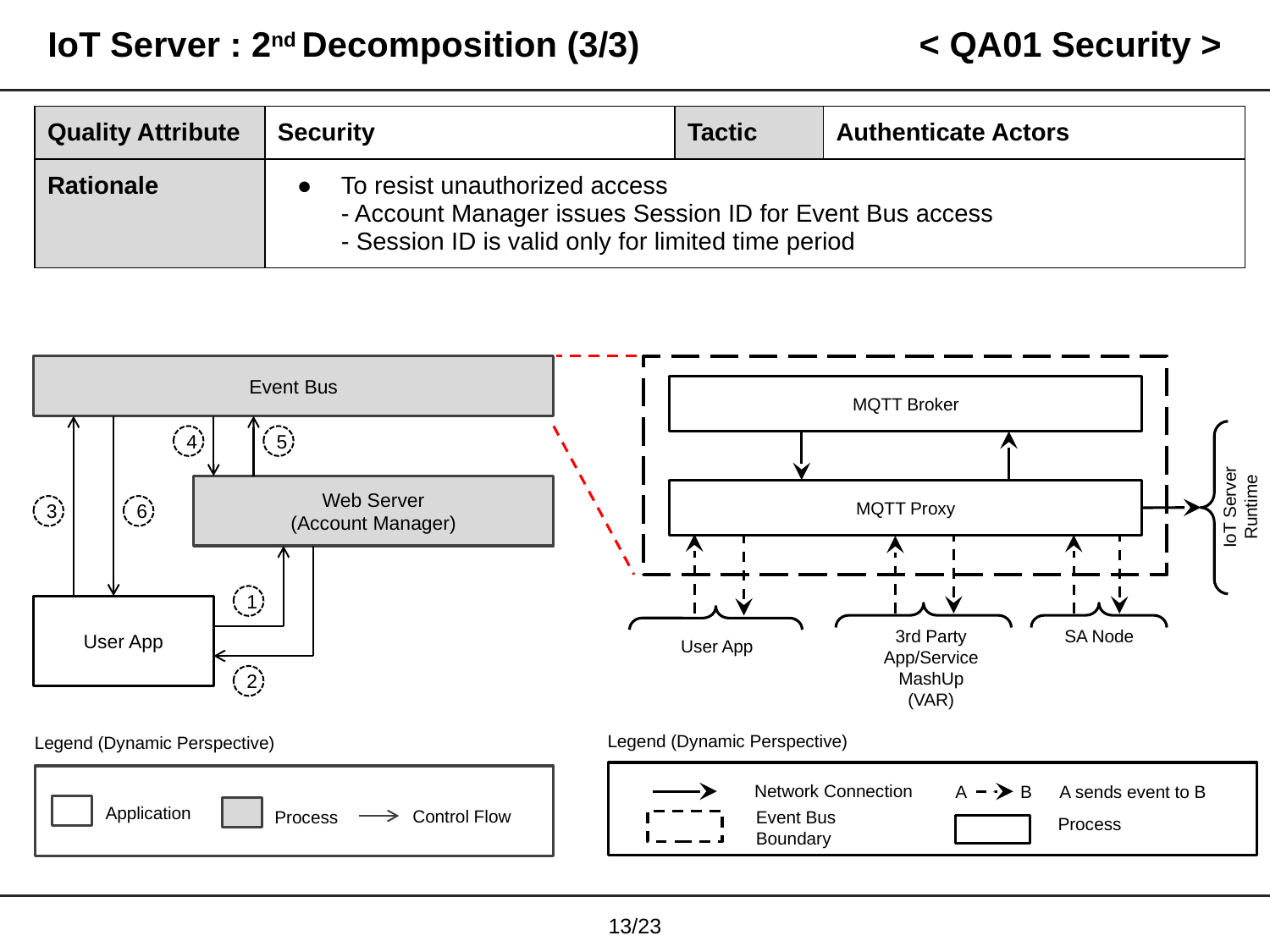

# IoT Server : 2nd Decomposition (3/3)
< QA01 Security >
| Quality Attribute | Security | Tactic | Authenticate Actors |
| --- | --- | --- | --- |
| Rationale | To resist unauthorized access - Account Manager issues Session ID for Event Bus access - Session ID is valid only for limited time period |  |  |

Event Bus
MQTT Broker

4
5
Web Server
(Account Manager)

MQTT Proxy
IoT Server Runtime
3
6

1
User App
SA Node

User App
3rd Party App/Service MashUp
(VAR)
2
Legend (Dynamic Perspective)
Legend (Dynamic Perspective)

Network Connection
A
B
A sends event to B
Event Bus
Boundary

Application

Control Flow
Process
Process

13/23